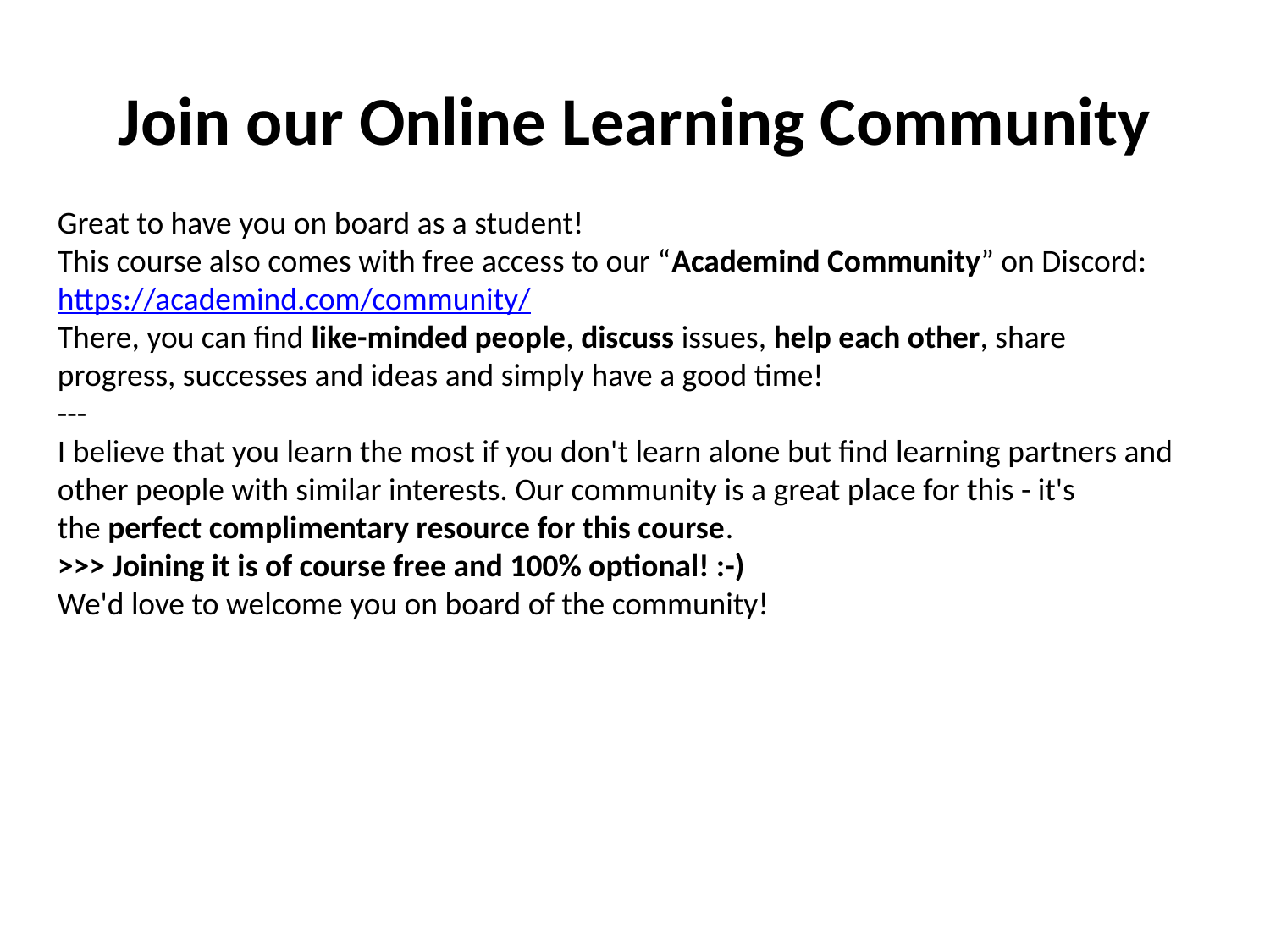

# Join our Online Learning Community
Great to have you on board as a student!
This course also comes with free access to our “Academind Community” on Discord: https://academind.com/community/
There, you can find like-minded people, discuss issues, help each other, share progress, successes and ideas and simply have a good time!
---
I believe that you learn the most if you don't learn alone but find learning partners and other people with similar interests. Our community is a great place for this - it's the perfect complimentary resource for this course.
>>> Joining it is of course free and 100% optional! :-)
We'd love to welcome you on board of the community!